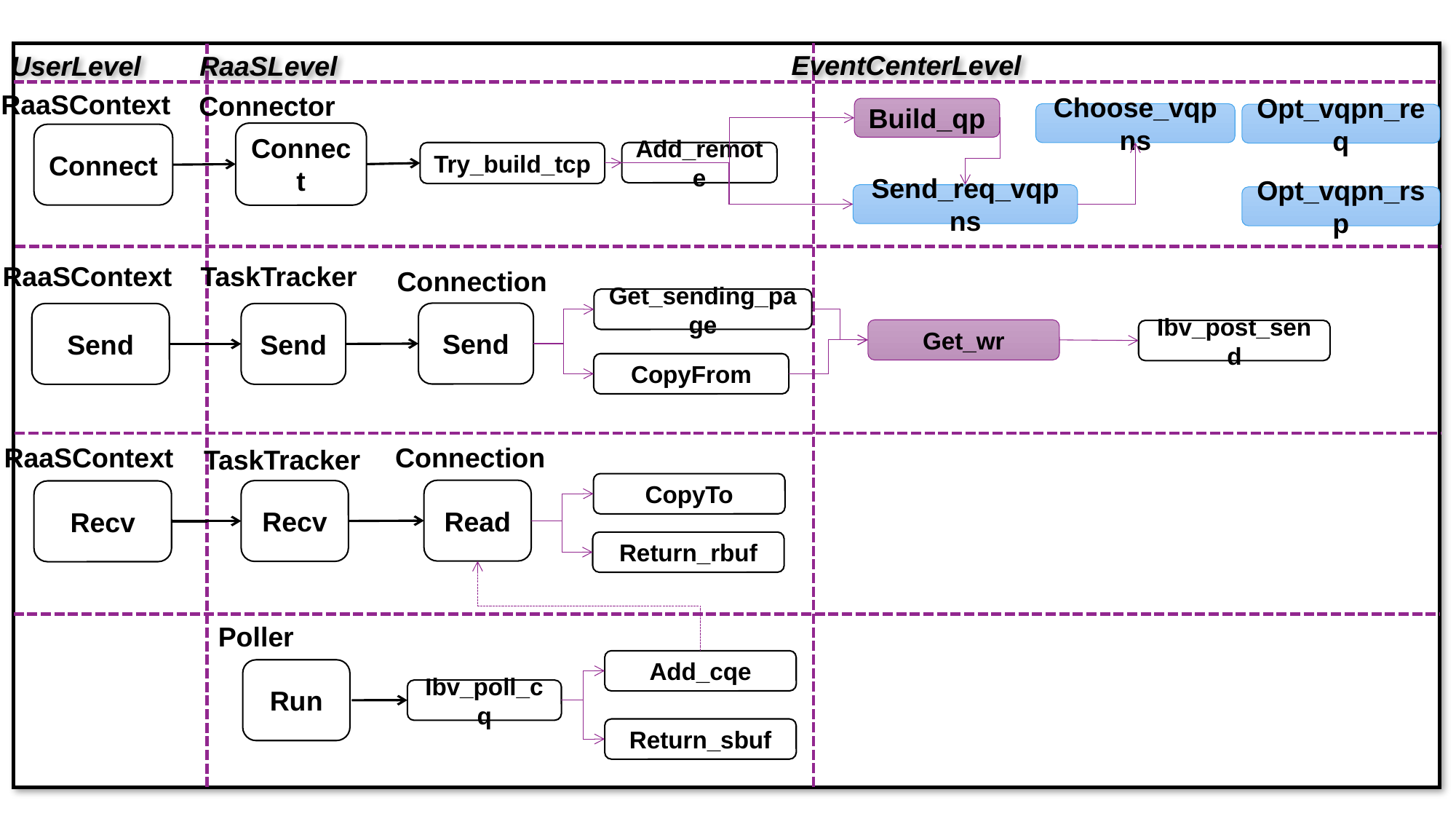

EventCenterLevel
UserLevel
RaaSLevel

RaaSContext
Connector
Build_qp
Choose_vqpns
Opt_vqpn_req
Connect
Connect
Add_remote
Try_build_tcp
Send_req_vqpns
Opt_vqpn_rsp
RaaSContext
TaskTracker
Connection
Get_sending_page
Send
Send
Send
Get_wr
Ibv_post_send
CopyFrom
RaaSContext
Connection
TaskTracker
CopyTo
Read
Recv
Recv
Return_rbuf
Poller
Add_cqe
Run
Ibv_poll_cq
Return_sbuf